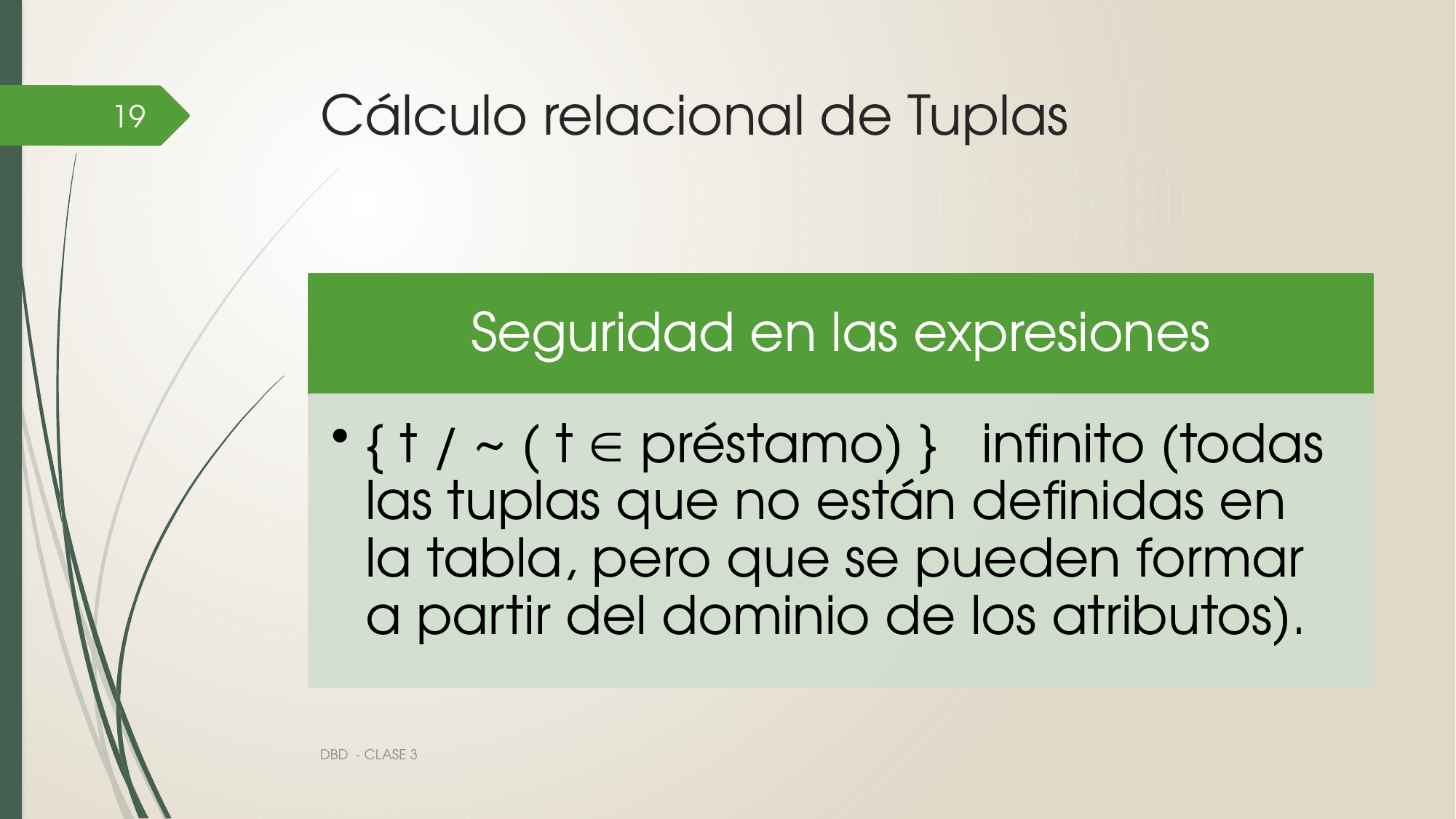

# Cálculo relacional de Tuplas
19
Seguridad en las expresiones
{ t / ~ ( t ∈ préstamo) }   infinito (todas las tuplas que no están definidas en la tabla, pero que se pueden formar a partir del dominio de los atributos).
DBD  - CLASE 3